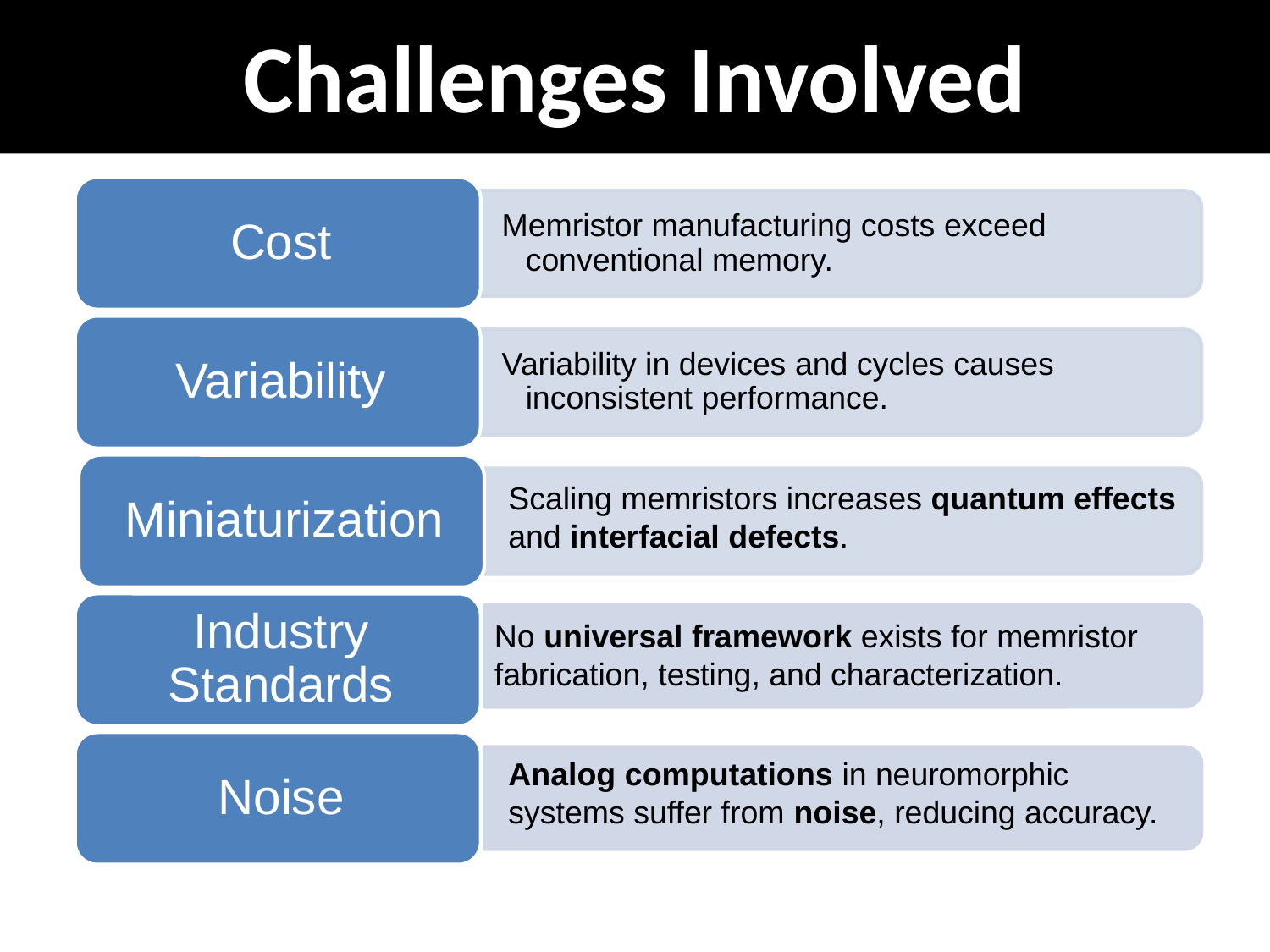

Challenges Involved
Memristor manufacturing costs exceed conventional memory.
Cost
Variability in devices and cycles causes inconsistent performance.
Variability

Miniaturization
Industry Standards
Noise

Scaling memristors increases quantum effects and interfacial defects.

No universal framework exists for memristor fabrication, testing, and characterization.

.
Analog computations in neuromorphic systems suffer from noise, reducing accuracy.